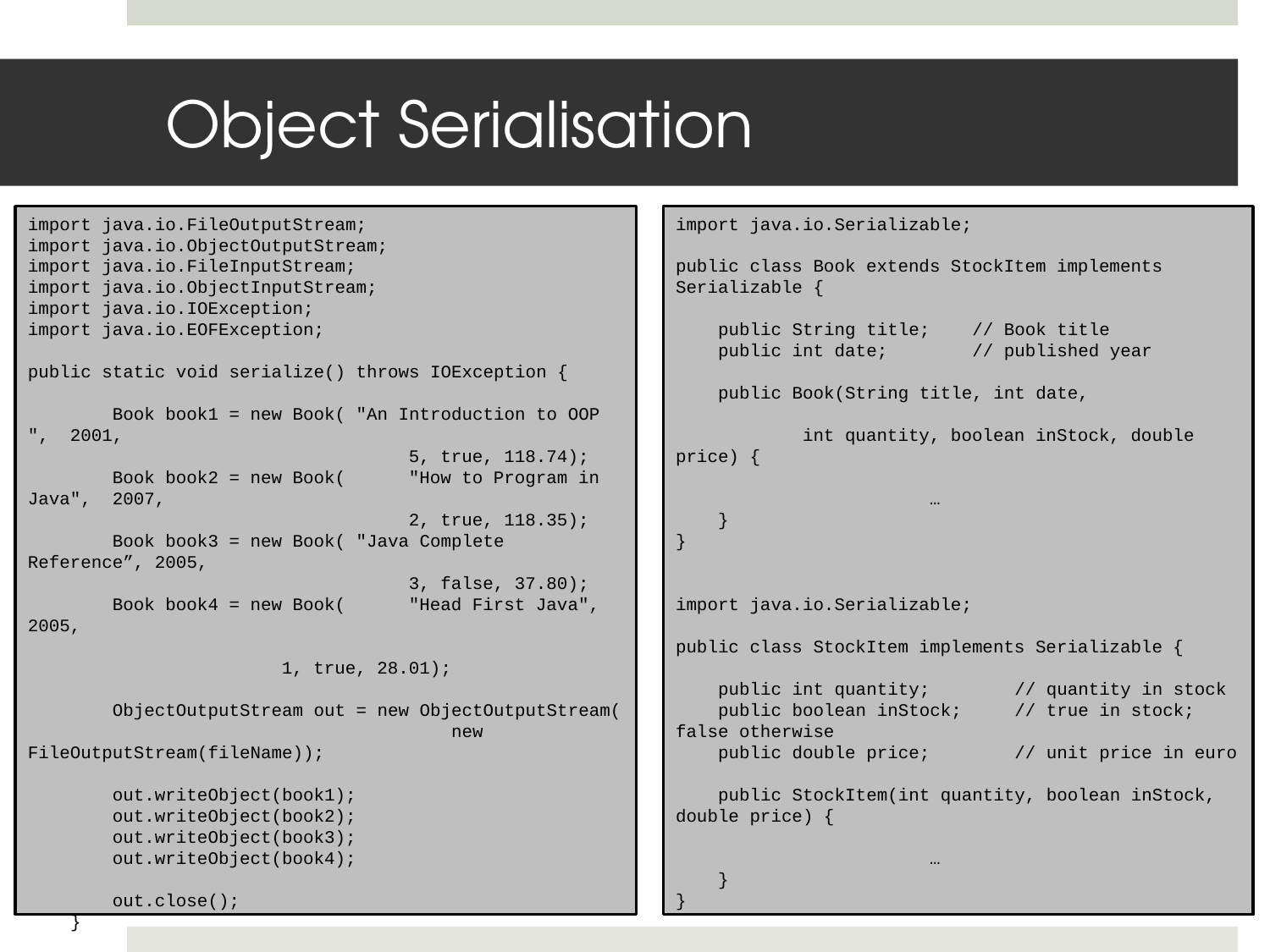

# Object Serialisation
import java.io.Serializable;

public class Book extends StockItem implements Serializable {

    public String title;    // Book title
    public int date;        // published year

    public Book(String title, int date,
					int quantity, boolean inStock, double price) {

		…
    }
}

import java.io.Serializable;

public class StockItem implements Serializable {

    public int quantity;        // quantity in stock
    public boolean inStock;     // true in stock; false otherwise
    public double price;        // unit price in euro

    public StockItem(int quantity, boolean inStock, double price) {

		…
    }
}
import java.io.FileOutputStream;
import java.io.ObjectOutputStream;
import java.io.FileInputStream;
import java.io.ObjectInputStream;
import java.io.IOException;
import java.io.EOFException;

public static void serialize() throws IOException {

        Book book1 = new Book( "An Introduction to OOP ",  2001,
                                	5, true, 118.74);
        Book book2 = new Book(	"How to Program in Java",  2007,
                                	2, true, 118.35);
        Book book3 = new Book( "Java Complete Reference”, 2005, 						3, false, 37.80);
        Book book4 = new Book(	"Head First Java", 2005,
						1, true, 28.01);

        ObjectOutputStream out = new ObjectOutputStream(
                                        new FileOutputStream(fileName));

        out.writeObject(book1);
        out.writeObject(book2);
        out.writeObject(book3);
        out.writeObject(book4);

        out.close();
    }